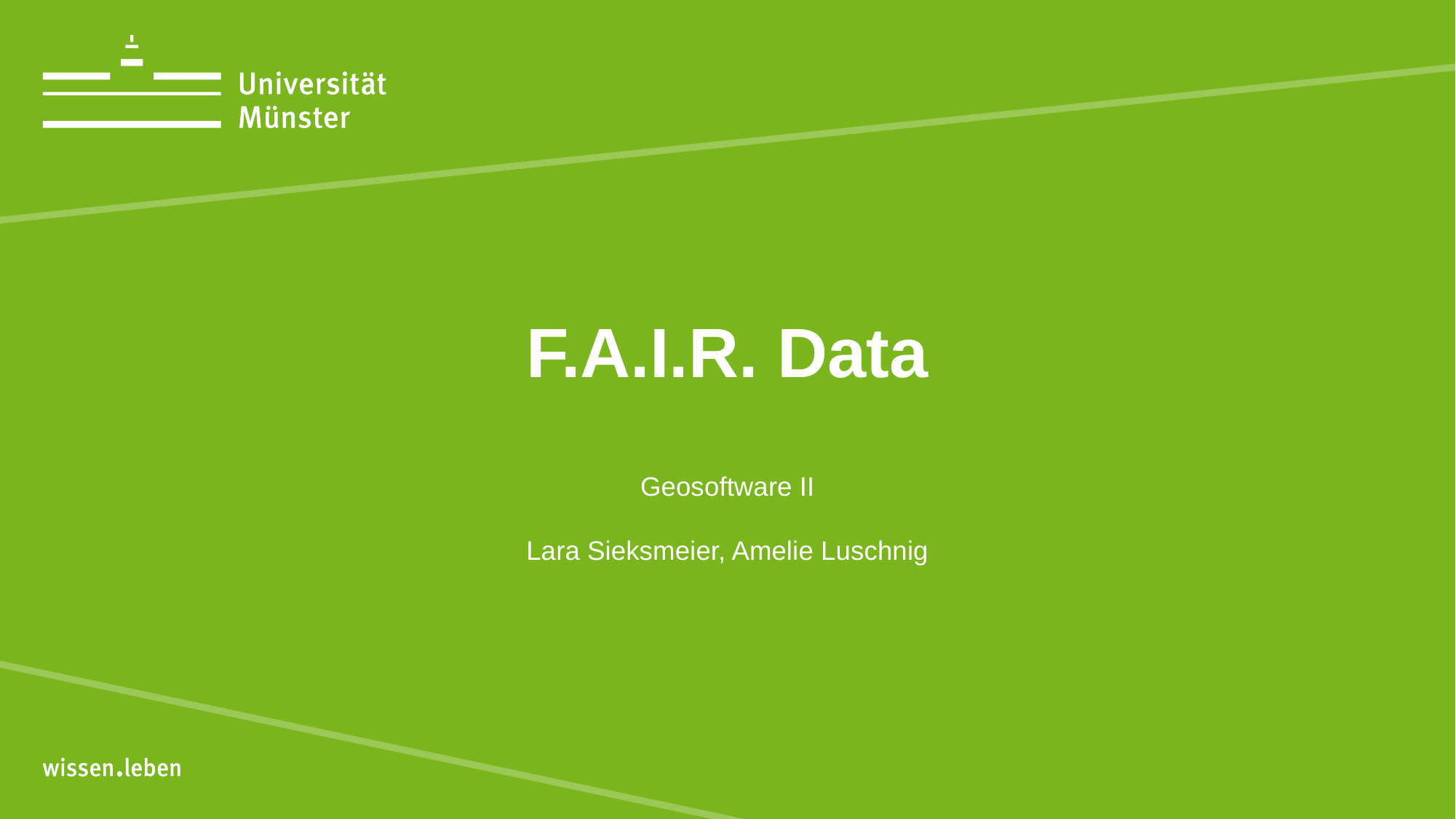

# F.A.I.R. Data
Geosoftware II
Lara Sieksmeier, Amelie Luschnig